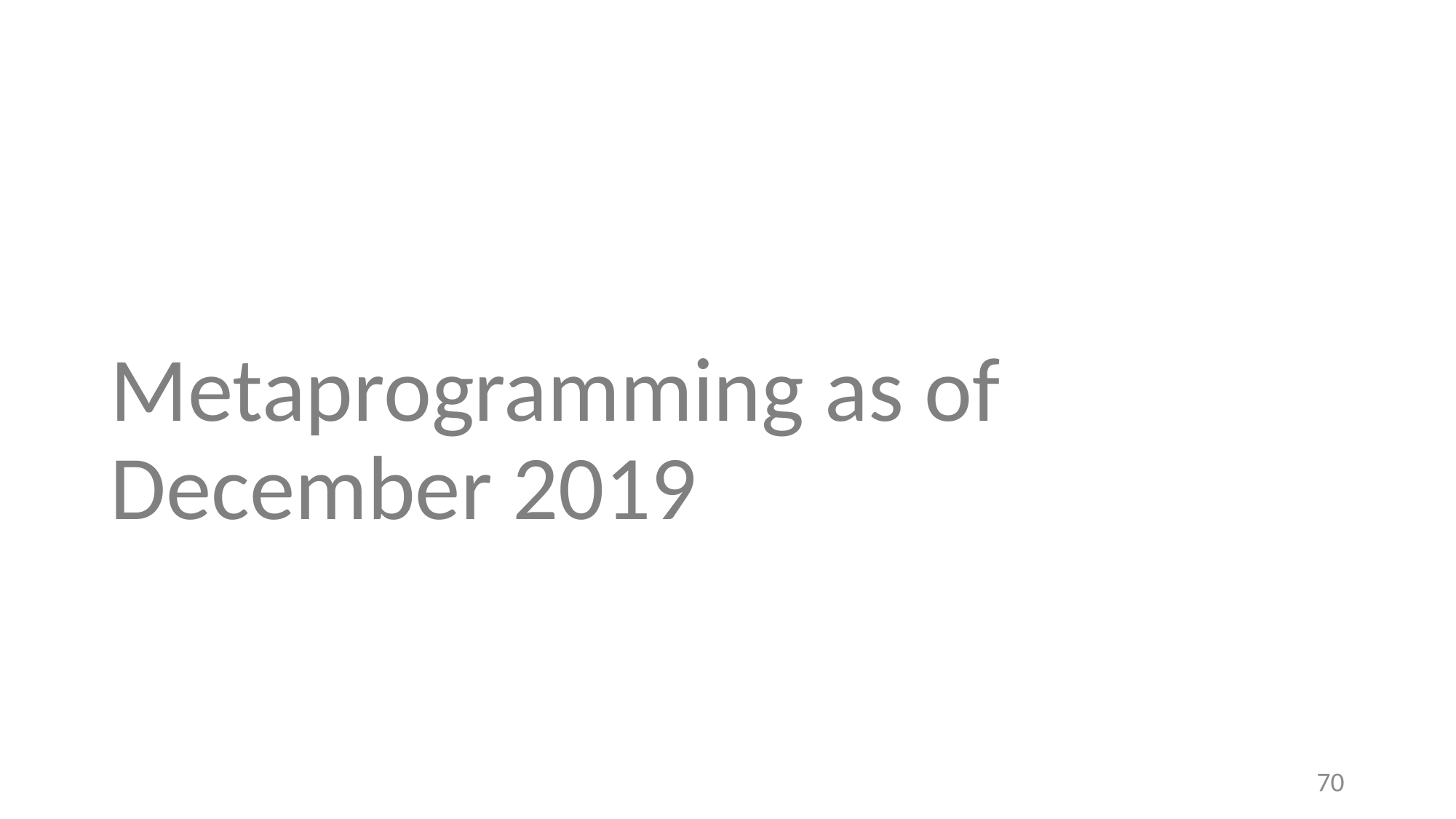

# Metaprogramming as of December 2019

70